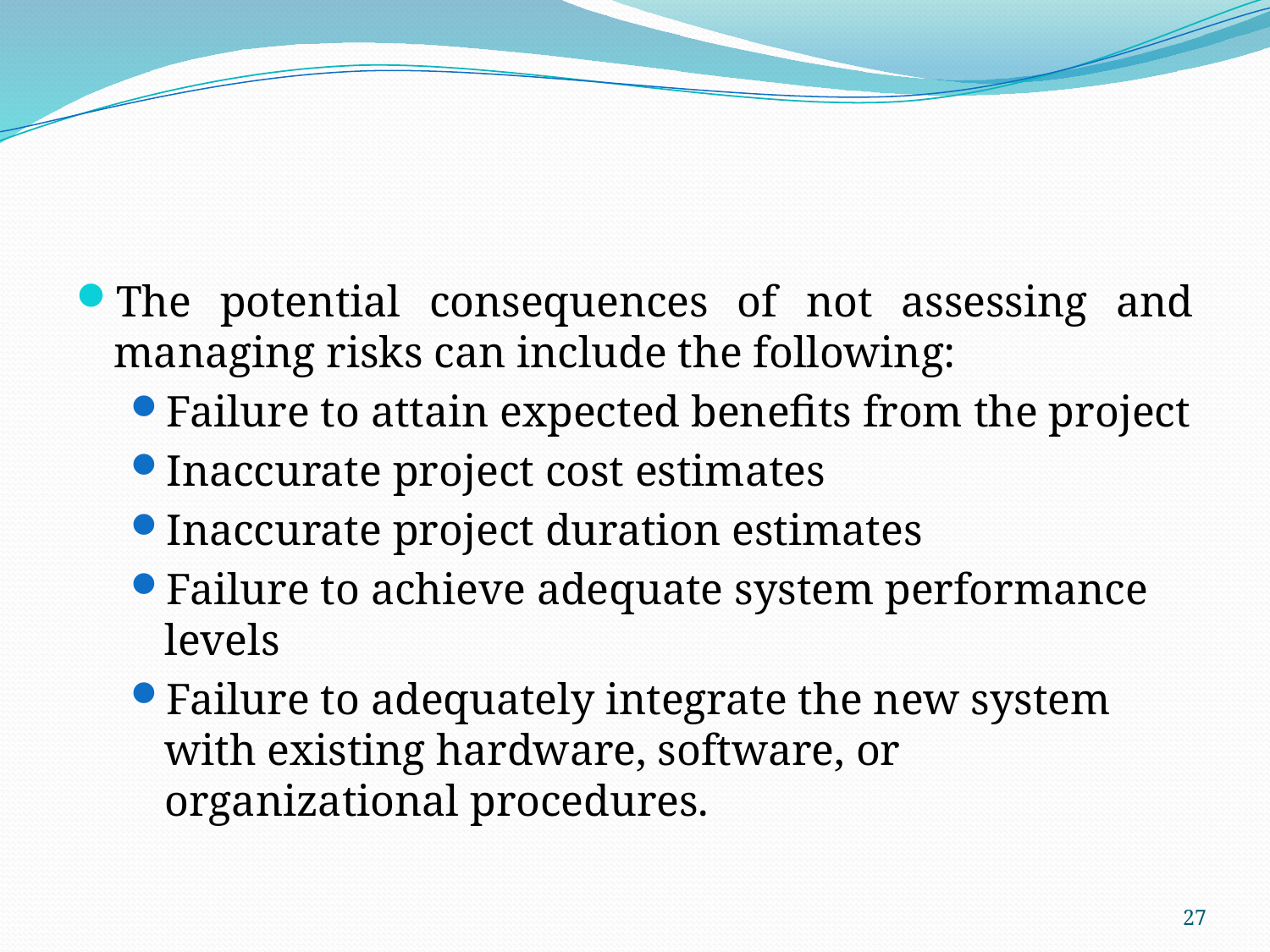

The potential consequences of not assessing and managing risks can include the following:
Failure to attain expected benefits from the project
Inaccurate project cost estimates
Inaccurate project duration estimates
Failure to achieve adequate system performance levels
Failure to adequately integrate the new system with existing hardware, software, or organizational procedures.
27